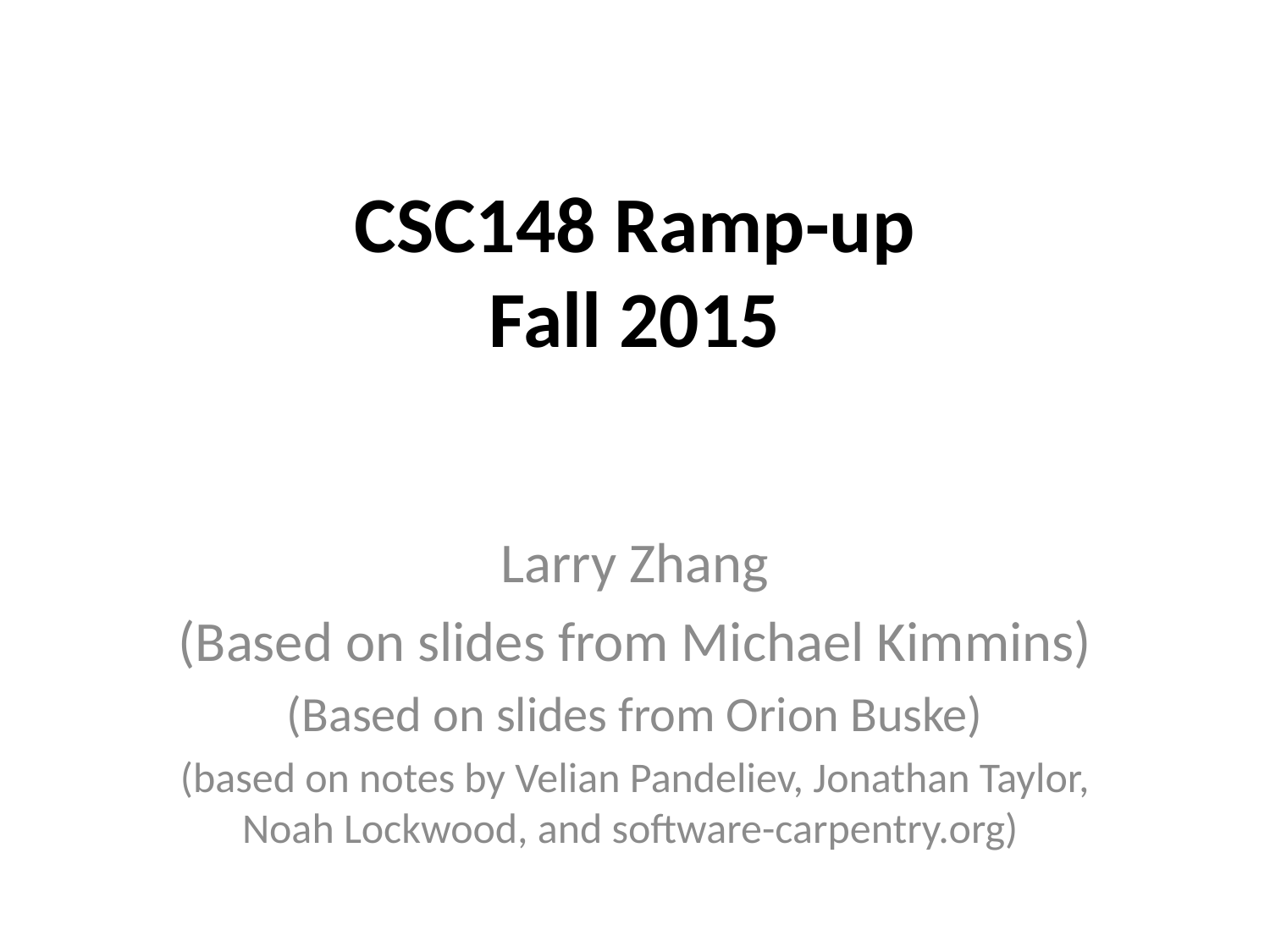

# CSC148 Ramp-up Fall 2015
Larry Zhang
(Based on slides from Michael Kimmins)
(Based on slides from Orion Buske)
(based on notes by Velian Pandeliev, Jonathan Taylor, Noah Lockwood, and software-carpentry.org)